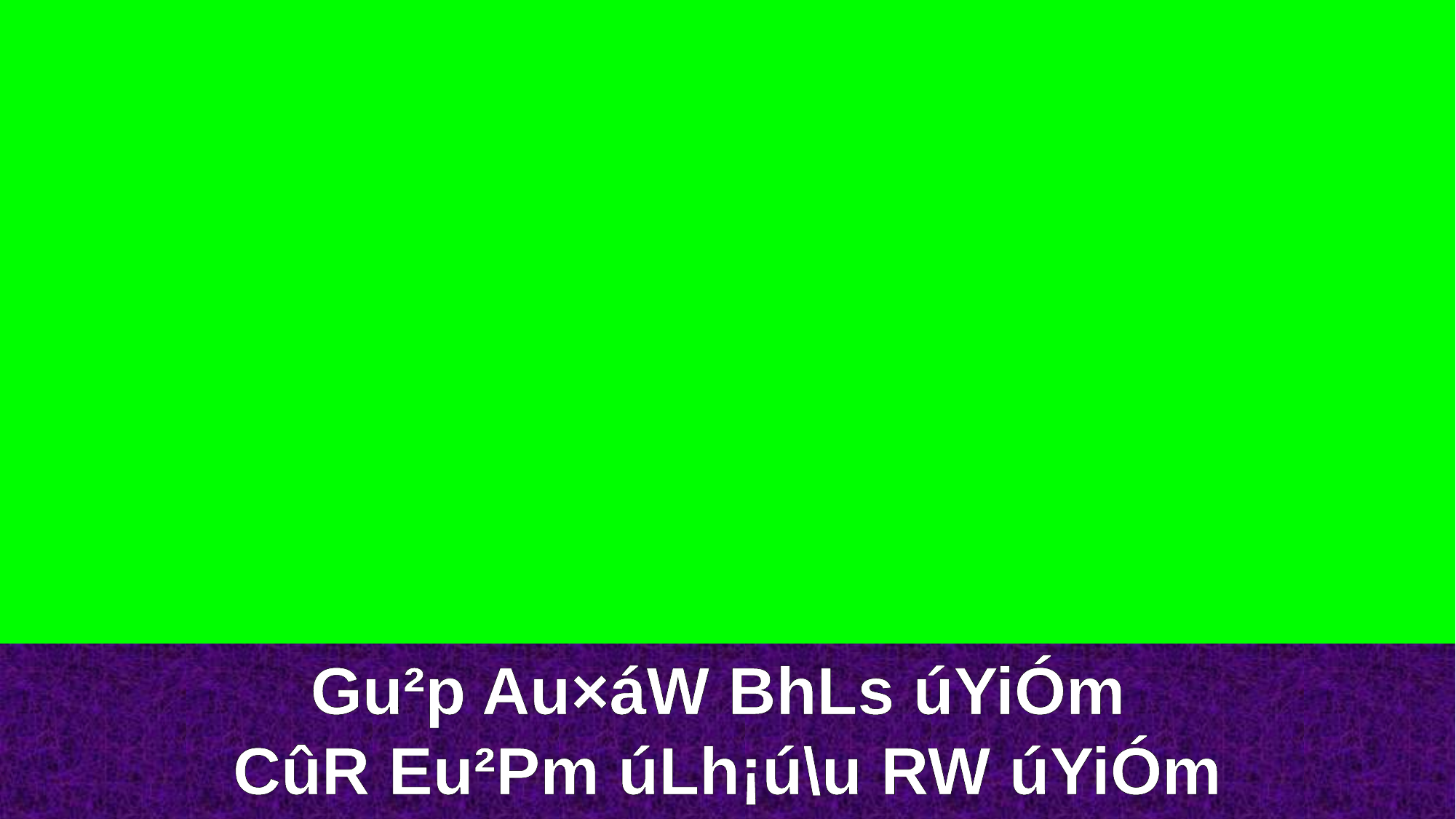

Gu²p Au×áW BhLs úYiÓm
CûR Eu²Pm úLh¡ú\u RW úYiÓm